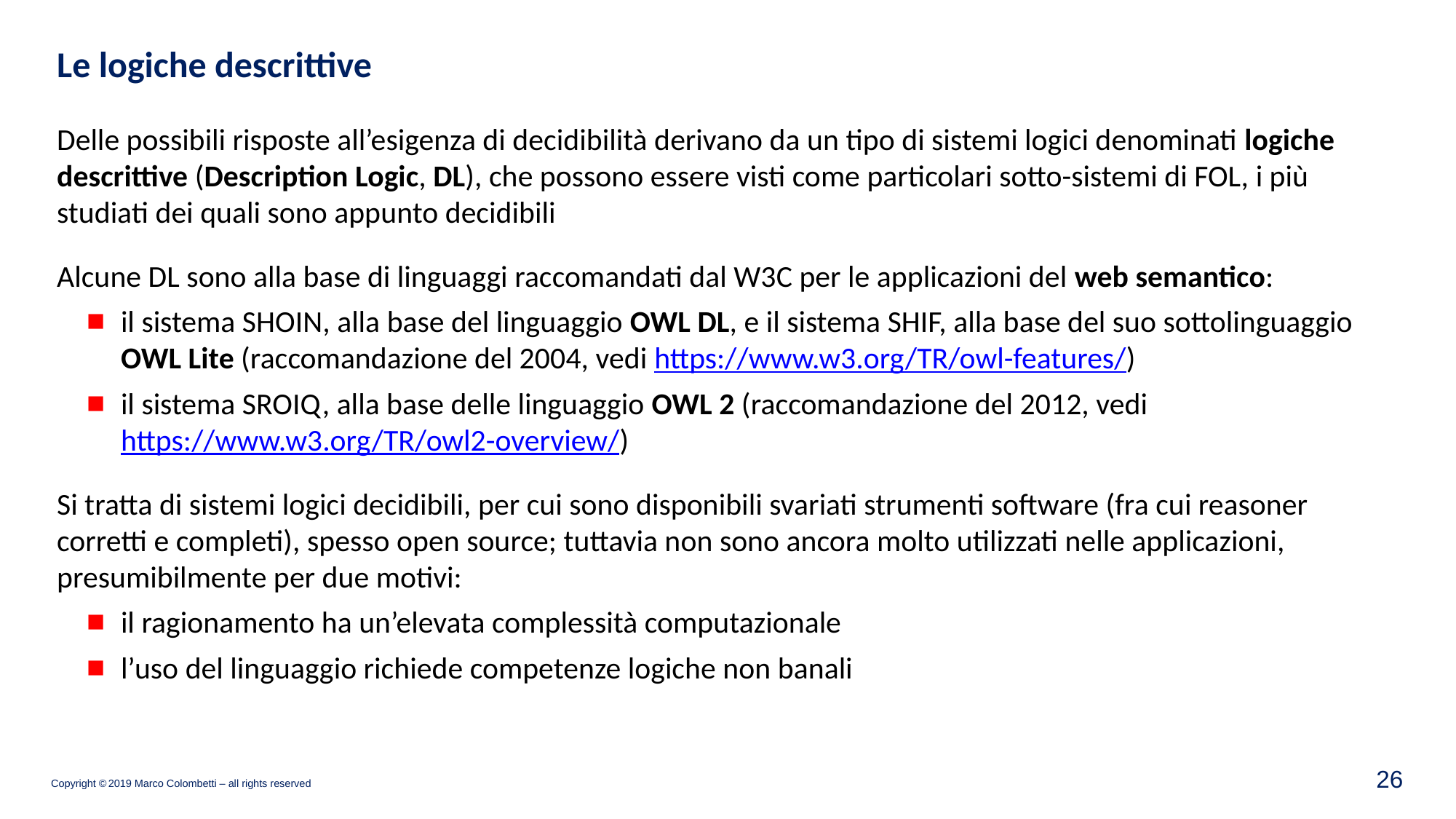

# Le logiche descrittive
Delle possibili risposte all’esigenza di decidibilità derivano da un tipo di sistemi logici denominati logiche descrittive (Description Logic, DL), che possono essere visti come particolari sotto-sistemi di FOL, i più studiati dei quali sono appunto decidibili
Alcune DL sono alla base di linguaggi raccomandati dal W3C per le applicazioni del web semantico:
il sistema SHOIN, alla base del linguaggio OWL DL, e il sistema SHIF, alla base del suo sottolinguaggio OWL Lite (raccomandazione del 2004, vedi https://www.w3.org/TR/owl-features/)
il sistema SROIQ, alla base delle linguaggio OWL 2 (raccomandazione del 2012, vedi https://www.w3.org/TR/owl2-overview/)
Si tratta di sistemi logici decidibili, per cui sono disponibili svariati strumenti software (fra cui reasoner corretti e completi), spesso open source; tuttavia non sono ancora molto utilizzati nelle applicazioni, presumibilmente per due motivi:
il ragionamento ha un’elevata complessità computazionale
l’uso del linguaggio richiede competenze logiche non banali
26